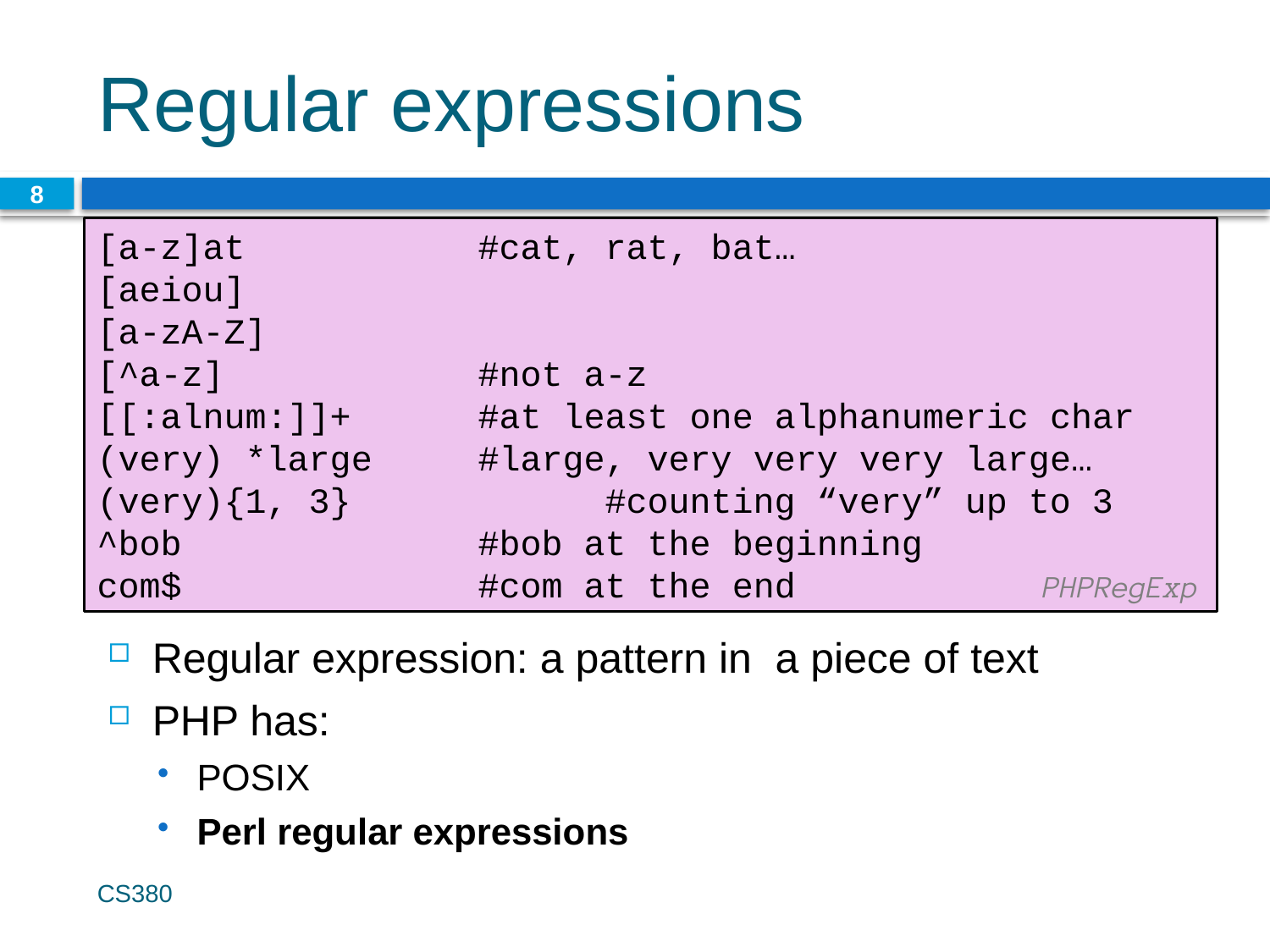

# Regular expressions
8
[a-z]at 		#cat, rat, bat…
[aeiou]
[a-zA-Z]
[^a-z]  		#not a-z
[[:alnum:]]+ 	#at least one alphanumeric char
(very) *large 	#large, very very very large…
(very){1, 3} 		#counting “very” up to 3
^bob 			#bob at the beginning
com$ 			#com at the end	  	   PHPRegExp
Regular expression: a pattern in  a piece of text
PHP has:
POSIX
Perl regular expressions
CS380